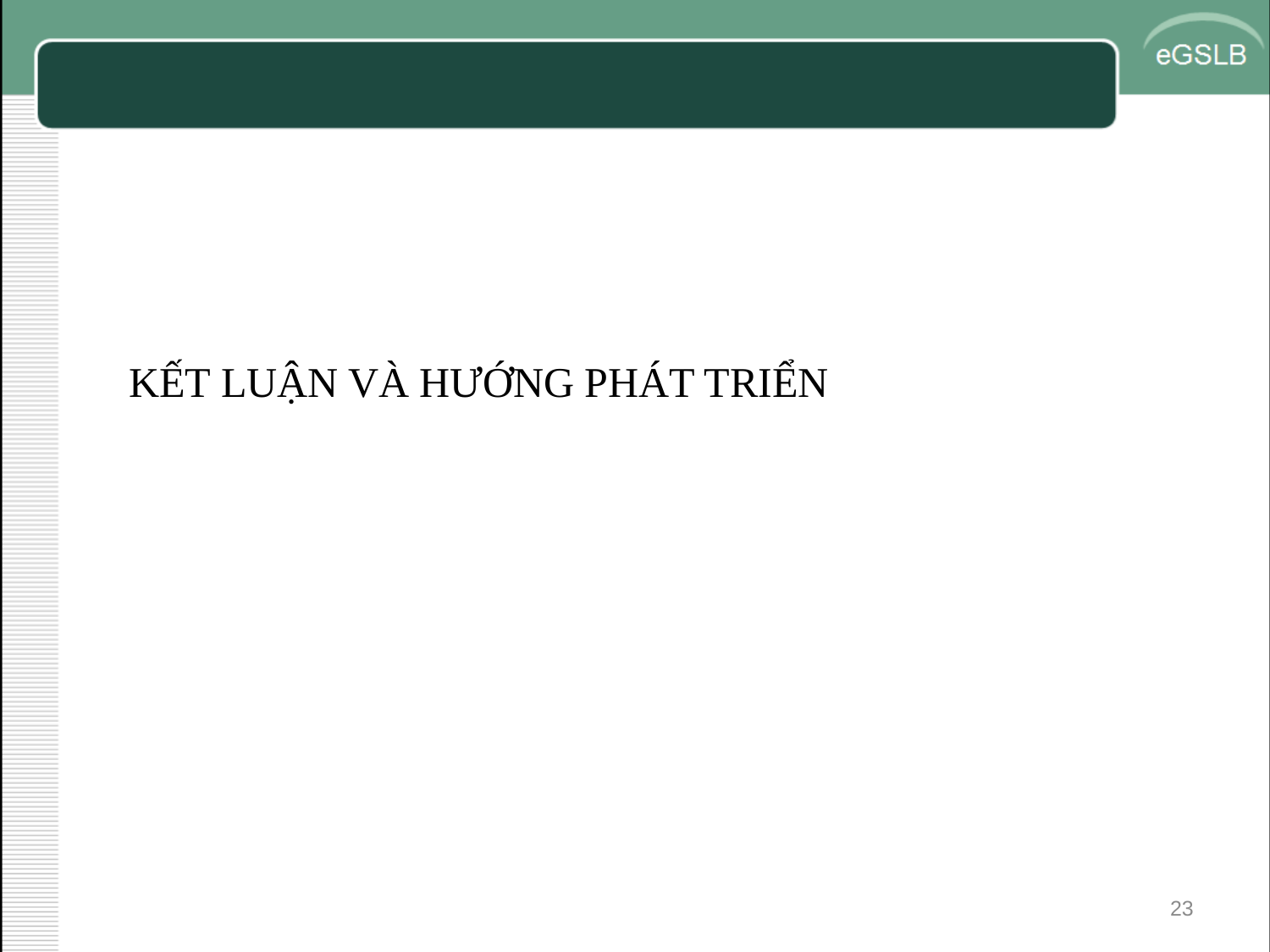

#
KẾT LUẬN VÀ HƯỚNG PHÁT TRIỂN
23